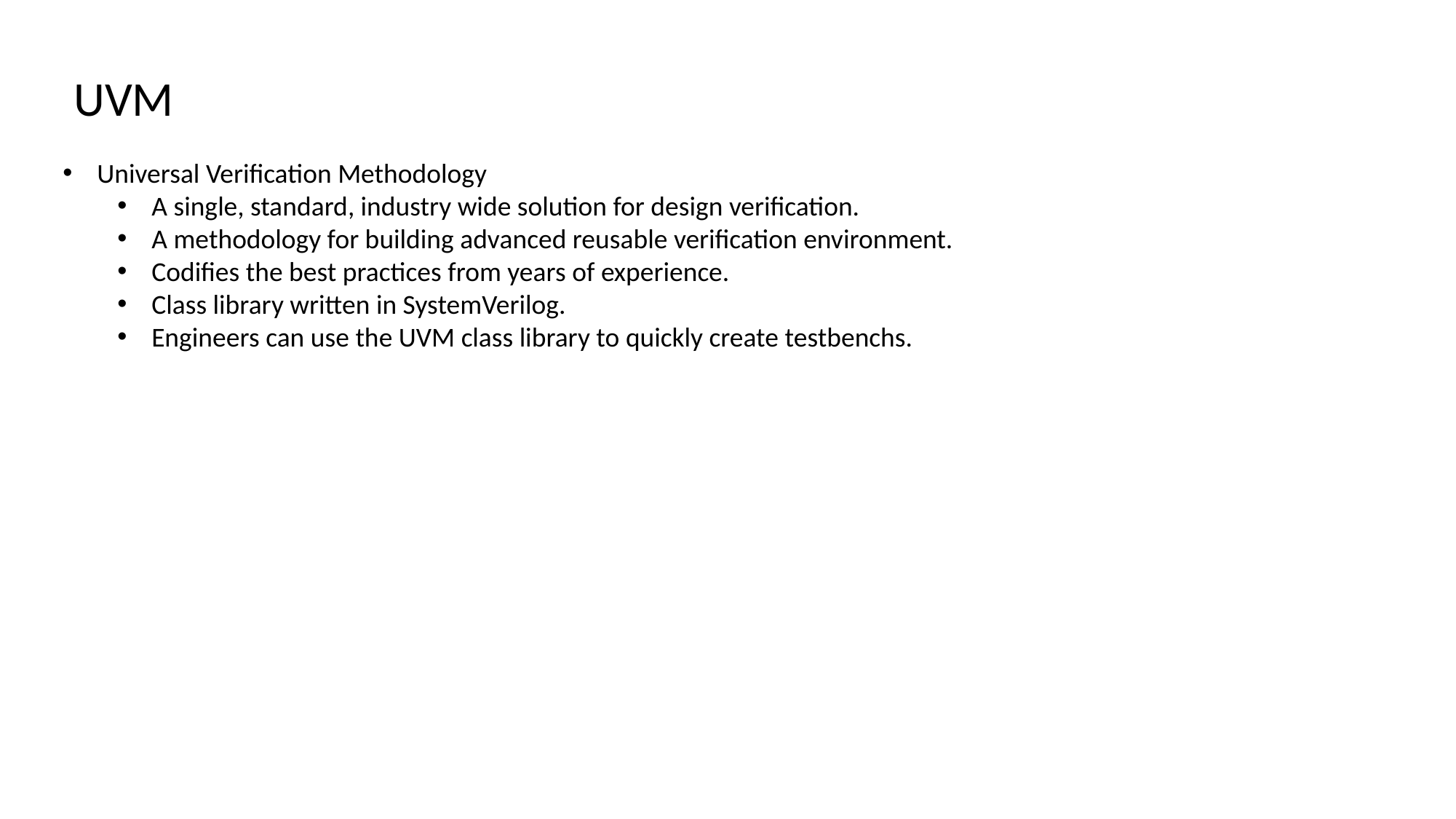

# UVM
Universal Verification Methodology
A single, standard, industry wide solution for design verification.
A methodology for building advanced reusable verification environment.
Codifies the best practices from years of experience.
Class library written in SystemVerilog.
Engineers can use the UVM class library to quickly create testbenchs.